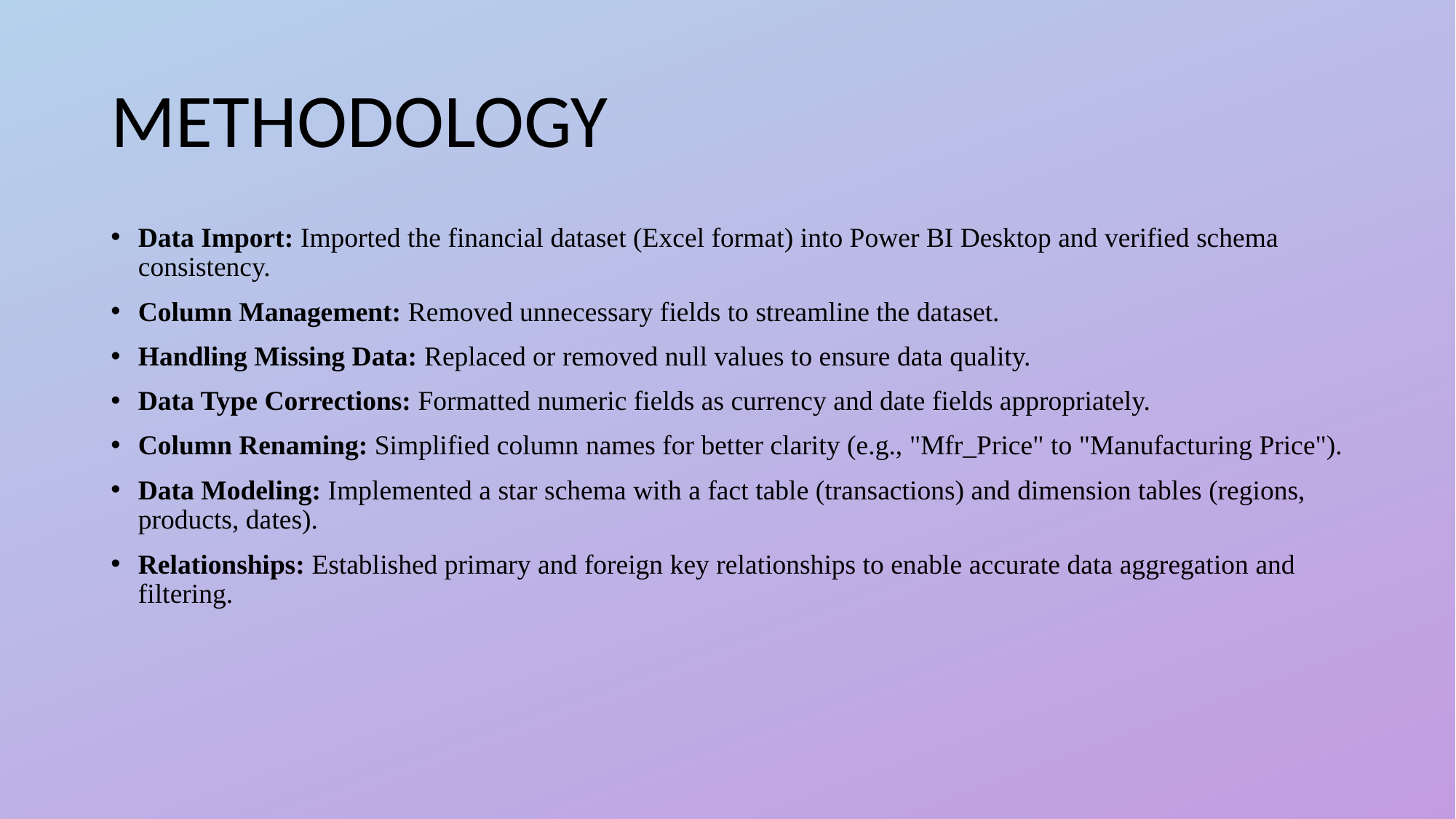

# METHODOLOGY
Data Import: Imported the financial dataset (Excel format) into Power BI Desktop and verified schema consistency.
Column Management: Removed unnecessary fields to streamline the dataset.
Handling Missing Data: Replaced or removed null values to ensure data quality.
Data Type Corrections: Formatted numeric fields as currency and date fields appropriately.
Column Renaming: Simplified column names for better clarity (e.g., "Mfr_Price" to "Manufacturing Price").
Data Modeling: Implemented a star schema with a fact table (transactions) and dimension tables (regions, products, dates).
Relationships: Established primary and foreign key relationships to enable accurate data aggregation and filtering.